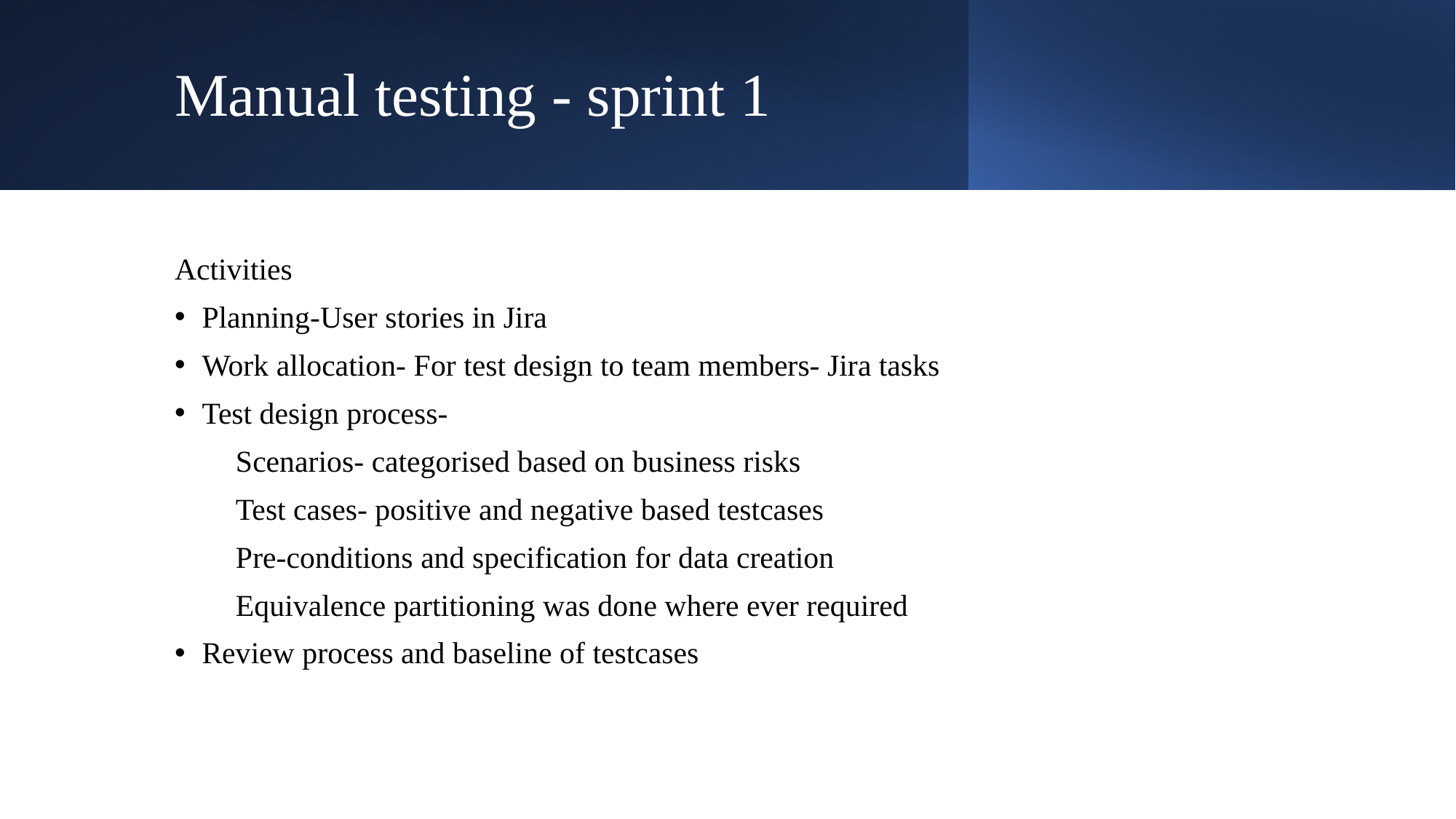

# Manual testing - sprint 1
Activities
Planning-User stories in Jira
Work allocation- For test design to team members- Jira tasks
Test design process-
        Scenarios- categorised based on business risks
        Test cases- positive and negative based testcases
        Pre-conditions and specification for data creation
        Equivalence partitioning was done where ever required
Review process and baseline of testcases